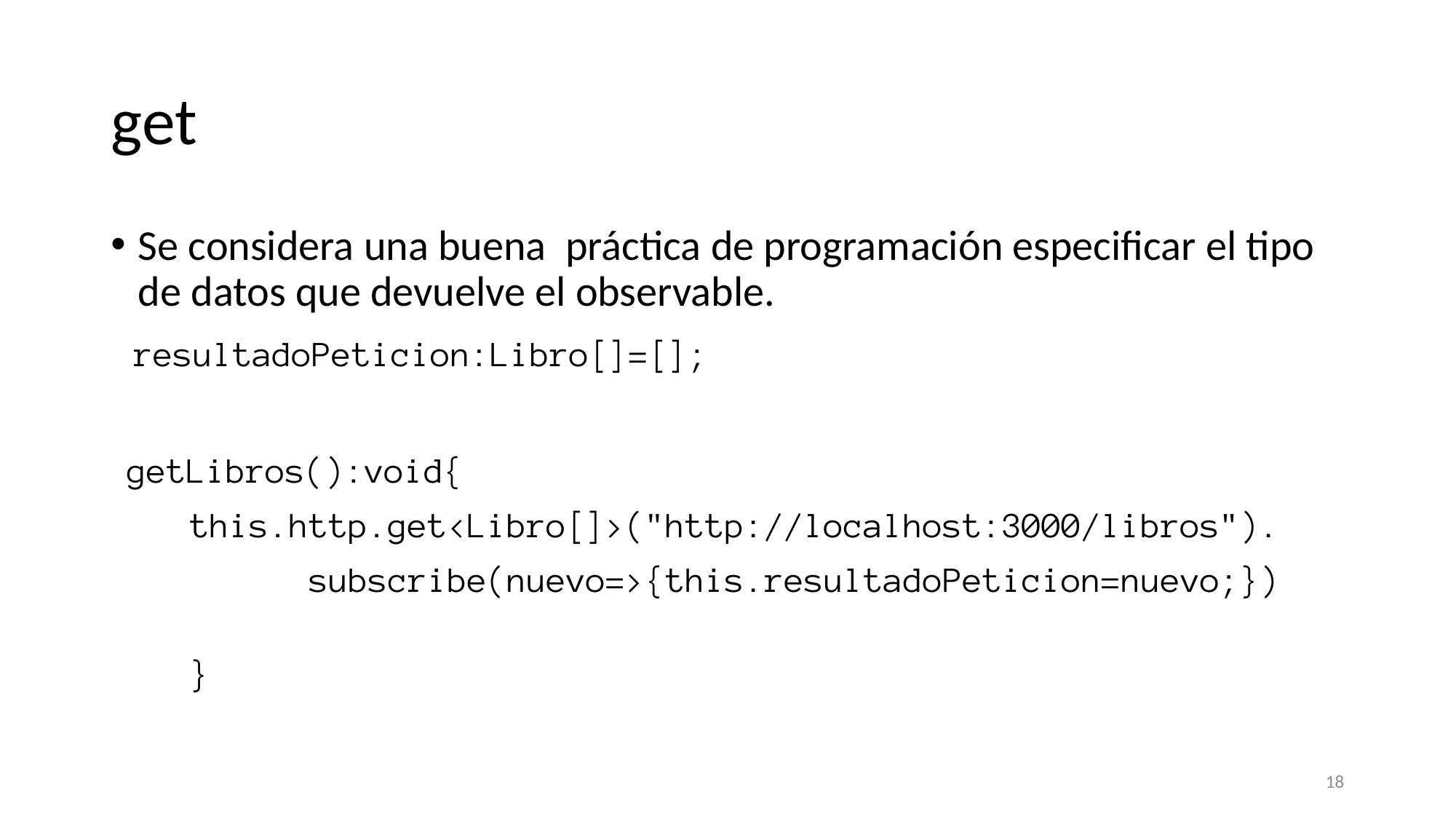

# get
Se considera una buena  práctica de programación especificar el tipo de datos que devuelve el observable.
 resultadoPeticion:Libro[]=[];

  getLibros():void{
    this.http.get<Libro[]>("http://localhost:3000/libros").
          subscribe(nuevo=>{this.resultadoPeticion=nuevo;})
    }

18